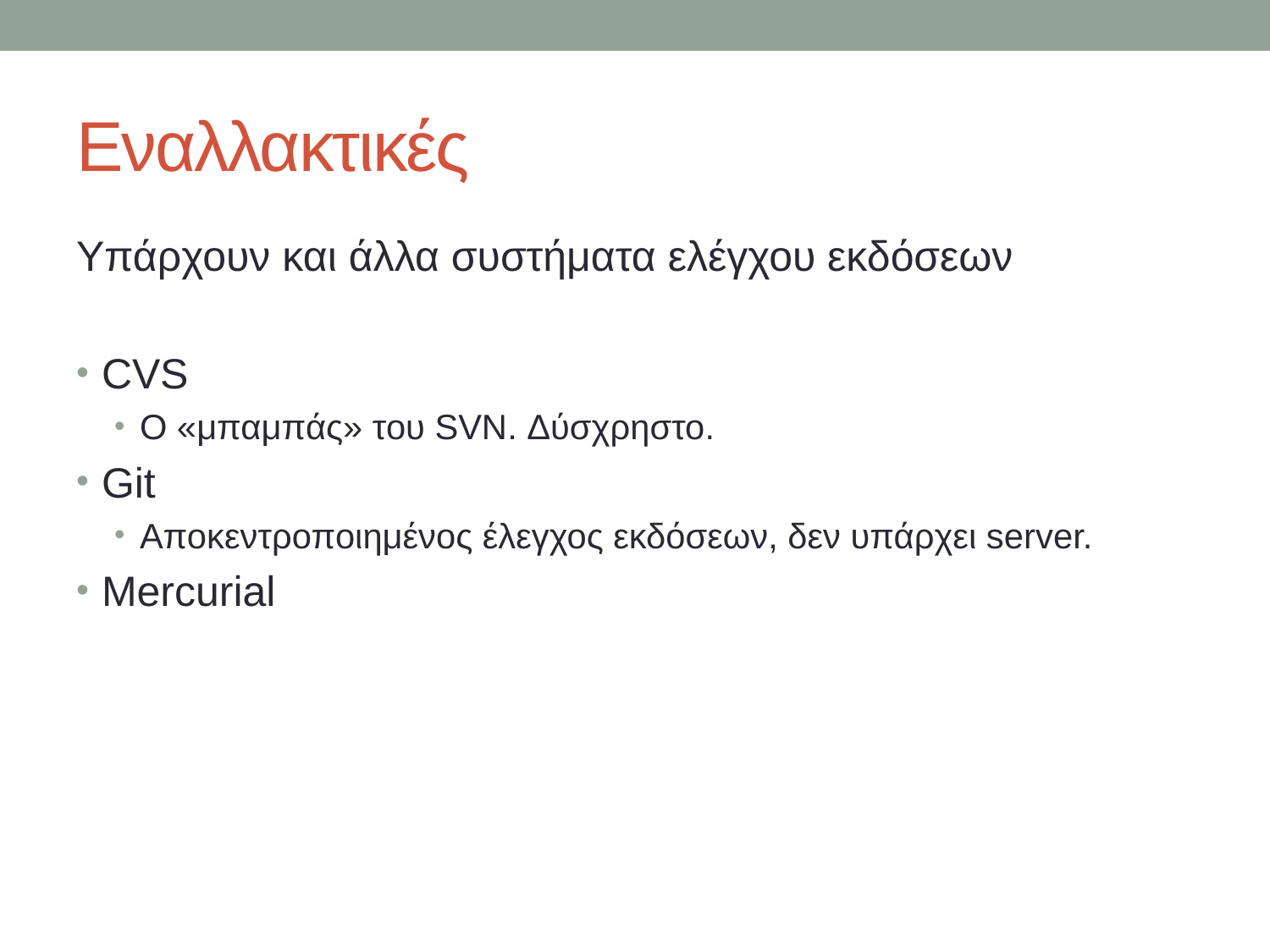

# Εναλλακτικές
Υπάρχουν και άλλα συστήματα ελέγχου εκδόσεων

CVS
Ο «μπαμπάς» του SVN. Δύσχρηστο.
Git
Αποκεντροποιημένος έλεγχος εκδόσεων, δεν υπάρχει server.
Mercurial